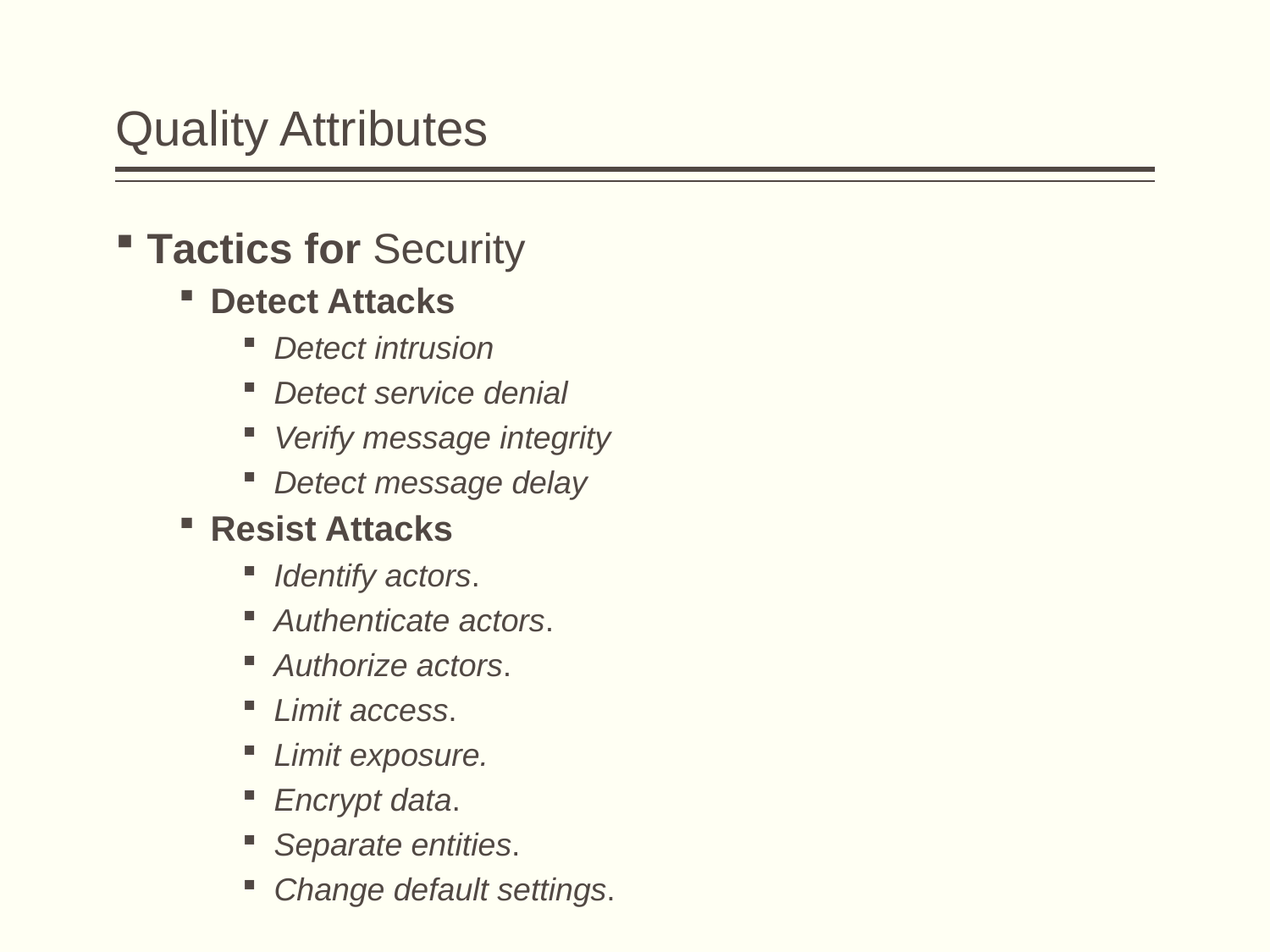

# Quality Attributes
Tactics for Security
Detect Attacks
Detect intrusion
Detect service denial
Verify message integrity
Detect message delay
Resist Attacks
Identify actors.
Authenticate actors.
Authorize actors.
Limit access.
Limit exposure.
Encrypt data.
Separate entities.
Change default settings.